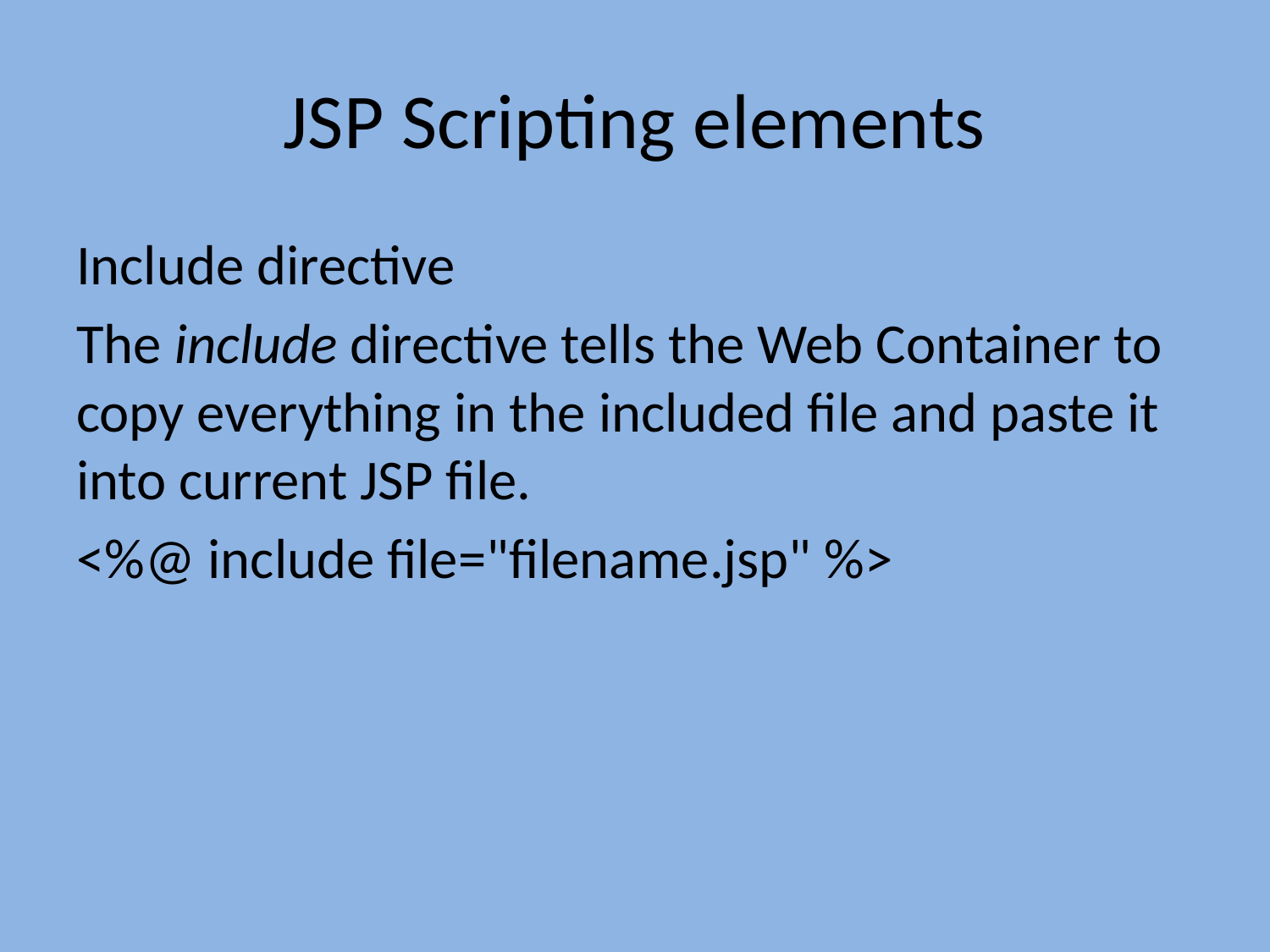

# JSP Scripting elements
Include directive
The include directive tells the Web Container to copy everything in the included file and paste it into current JSP file.
<%@ include file="filename.jsp" %>